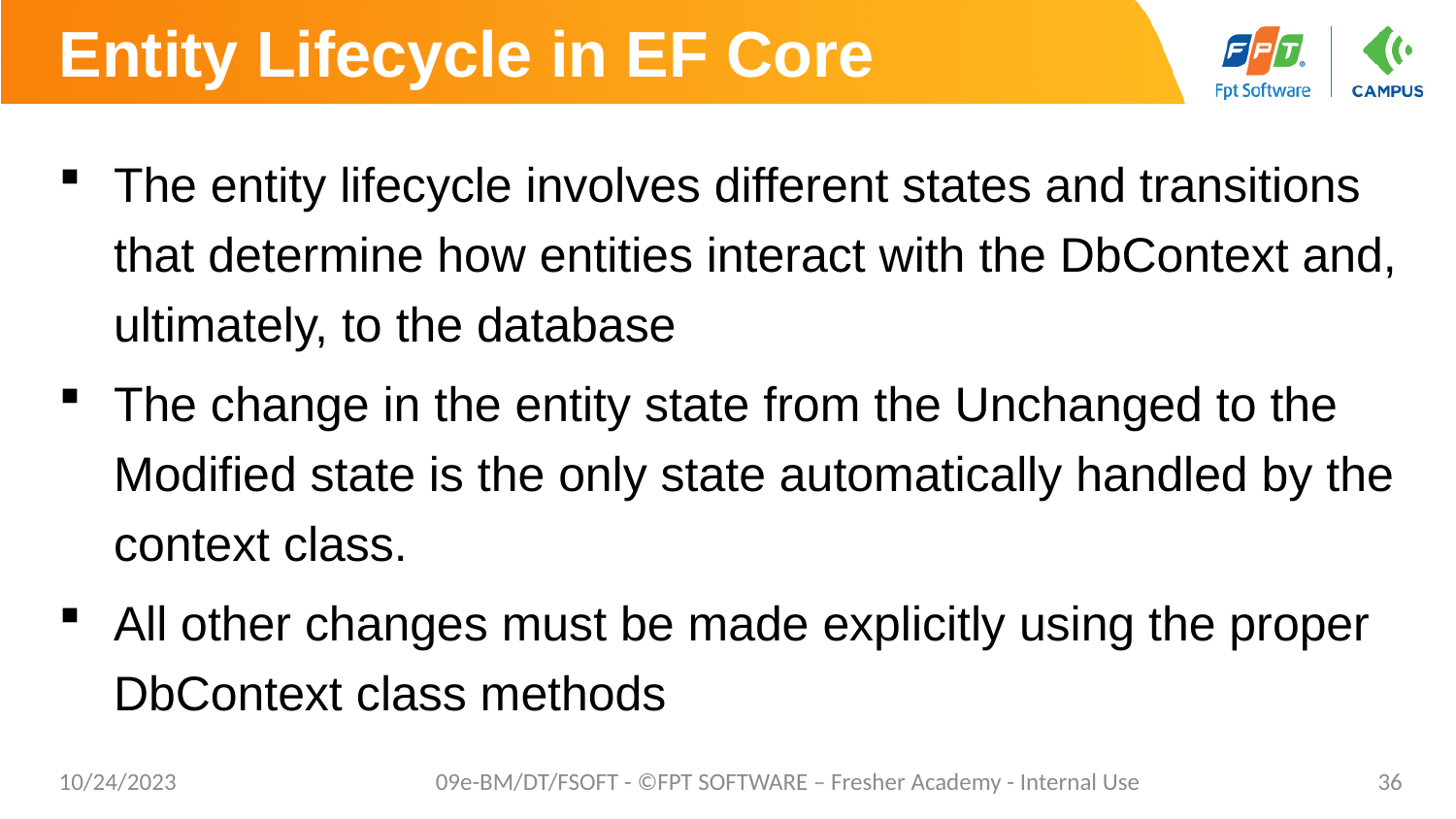

# Entity Lifecycle in EF Core
The entity lifecycle involves different states and transitions that determine how entities interact with the DbContext and, ultimately, to the database
The change in the entity state from the Unchanged to the Modified state is the only state automatically handled by the context class.
All other changes must be made explicitly using the proper DbContext class methods
10/24/2023
09e-BM/DT/FSOFT - ©FPT SOFTWARE – Fresher Academy - Internal Use
36